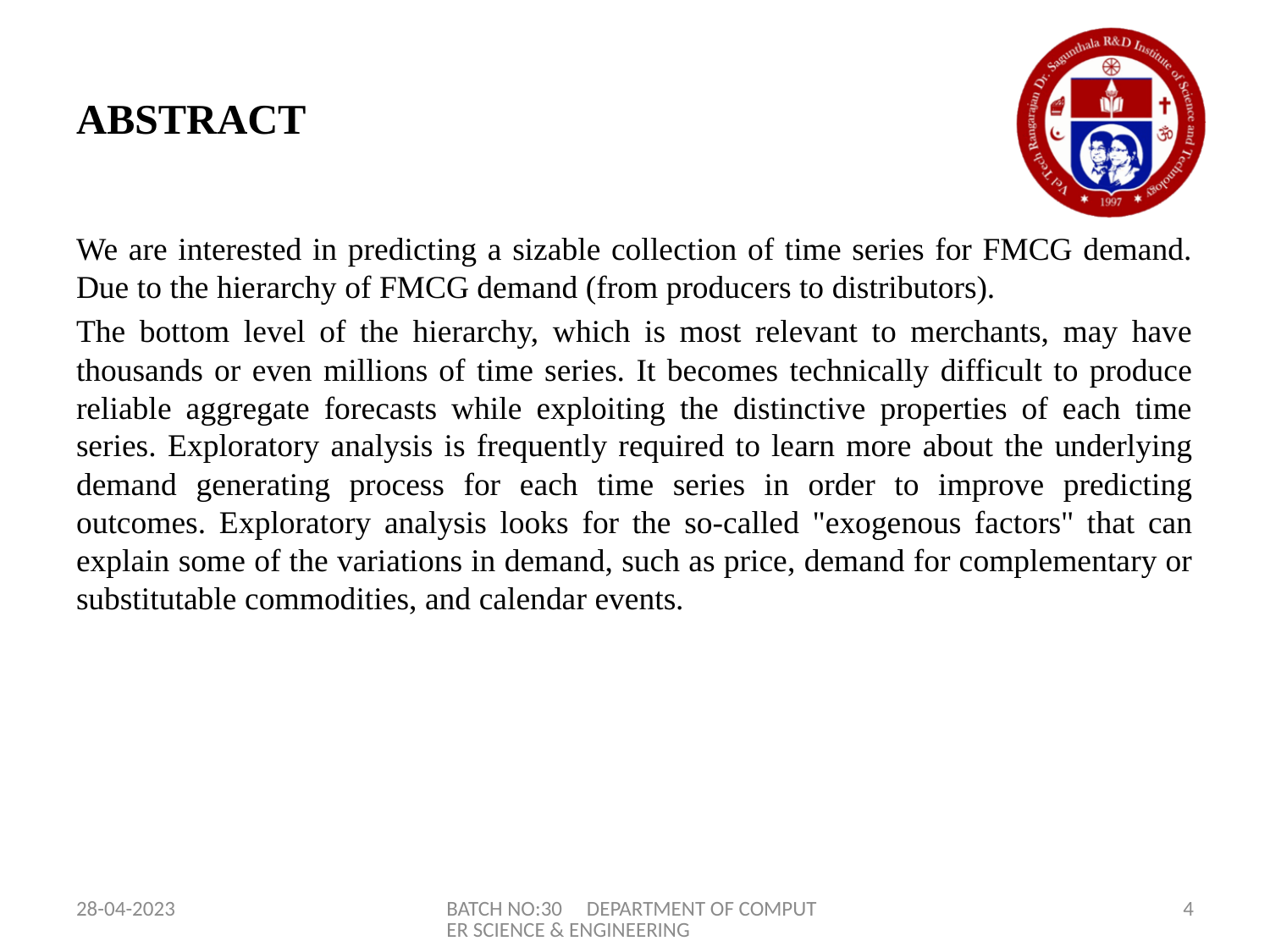

# ABSTRACT
We are interested in predicting a sizable collection of time series for FMCG demand. Due to the hierarchy of FMCG demand (from producers to distributors).
The bottom level of the hierarchy, which is most relevant to merchants, may have thousands or even millions of time series. It becomes technically difficult to produce reliable aggregate forecasts while exploiting the distinctive properties of each time series. Exploratory analysis is frequently required to learn more about the underlying demand generating process for each time series in order to improve predicting outcomes. Exploratory analysis looks for the so-called "exogenous factors" that can explain some of the variations in demand, such as price, demand for complementary or substitutable commodities, and calendar events.

28-04-2023
BATCH NO:30     DEPARTMENT OF COMPUTER SCIENCE & ENGINEERING
4